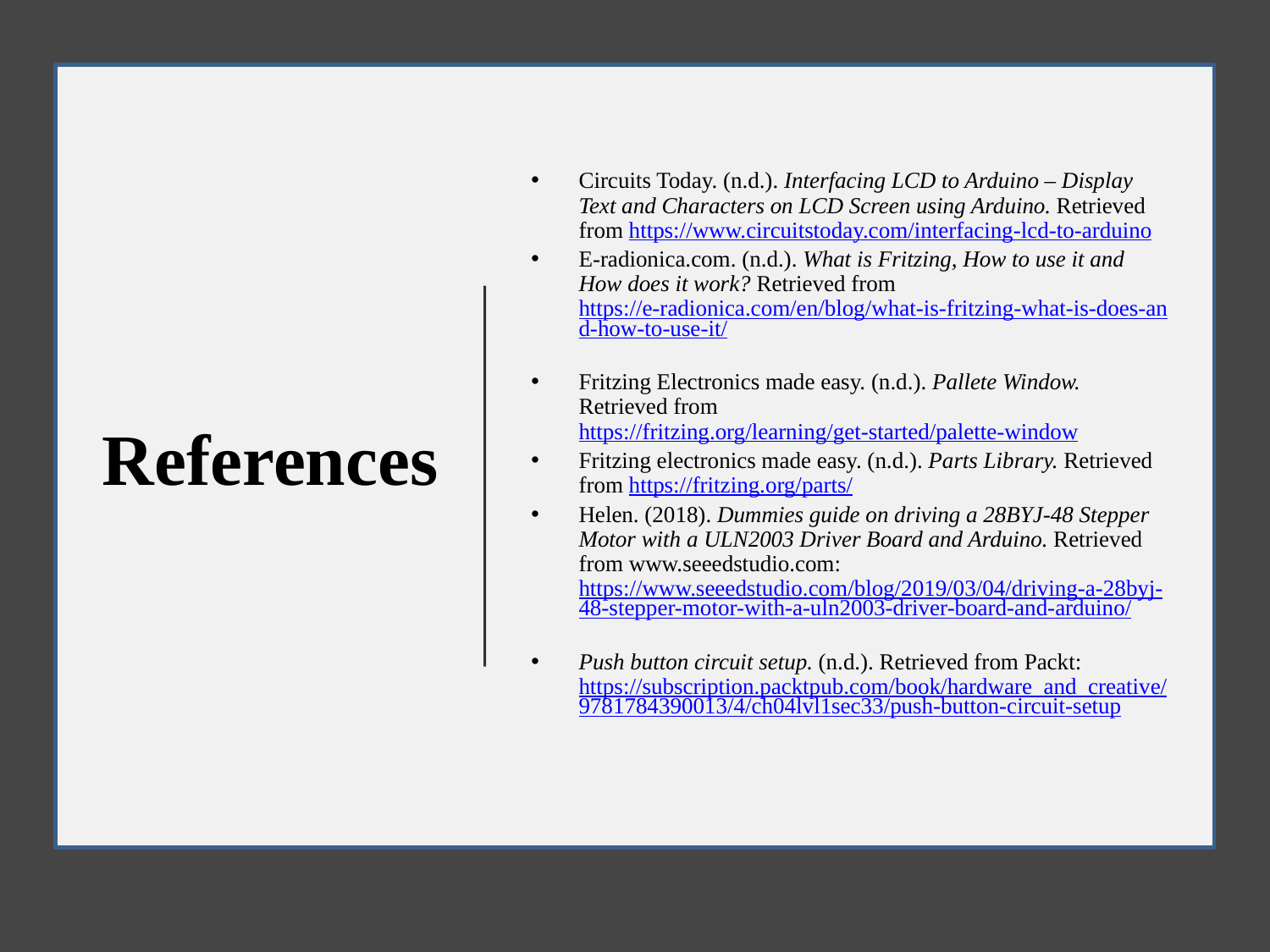

# References
Circuits Today. (n.d.). Interfacing LCD to Arduino – Display Text and Characters on LCD Screen using Arduino. Retrieved from https://www.circuitstoday.com/interfacing-lcd-to-arduino
E-radionica.com. (n.d.). What is Fritzing, How to use it and How does it work? Retrieved from https://e-radionica.com/en/blog/what-is-fritzing-what-is-does-and-how-to-use-it/
Fritzing Electronics made easy. (n.d.). Pallete Window. Retrieved from https://fritzing.org/learning/get-started/palette-window
Fritzing electronics made easy. (n.d.). Parts Library. Retrieved from https://fritzing.org/parts/
Helen. (2018). Dummies guide on driving a 28BYJ-48 Stepper Motor with a ULN2003 Driver Board and Arduino. Retrieved from www.seeedstudio.com: https://www.seeedstudio.com/blog/2019/03/04/driving-a-28byj-48-stepper-motor-with-a-uln2003-driver-board-and-arduino/
Push button circuit setup. (n.d.). Retrieved from Packt: https://subscription.packtpub.com/book/hardware_and_creative/9781784390013/4/ch04lvl1sec33/push-button-circuit-setup